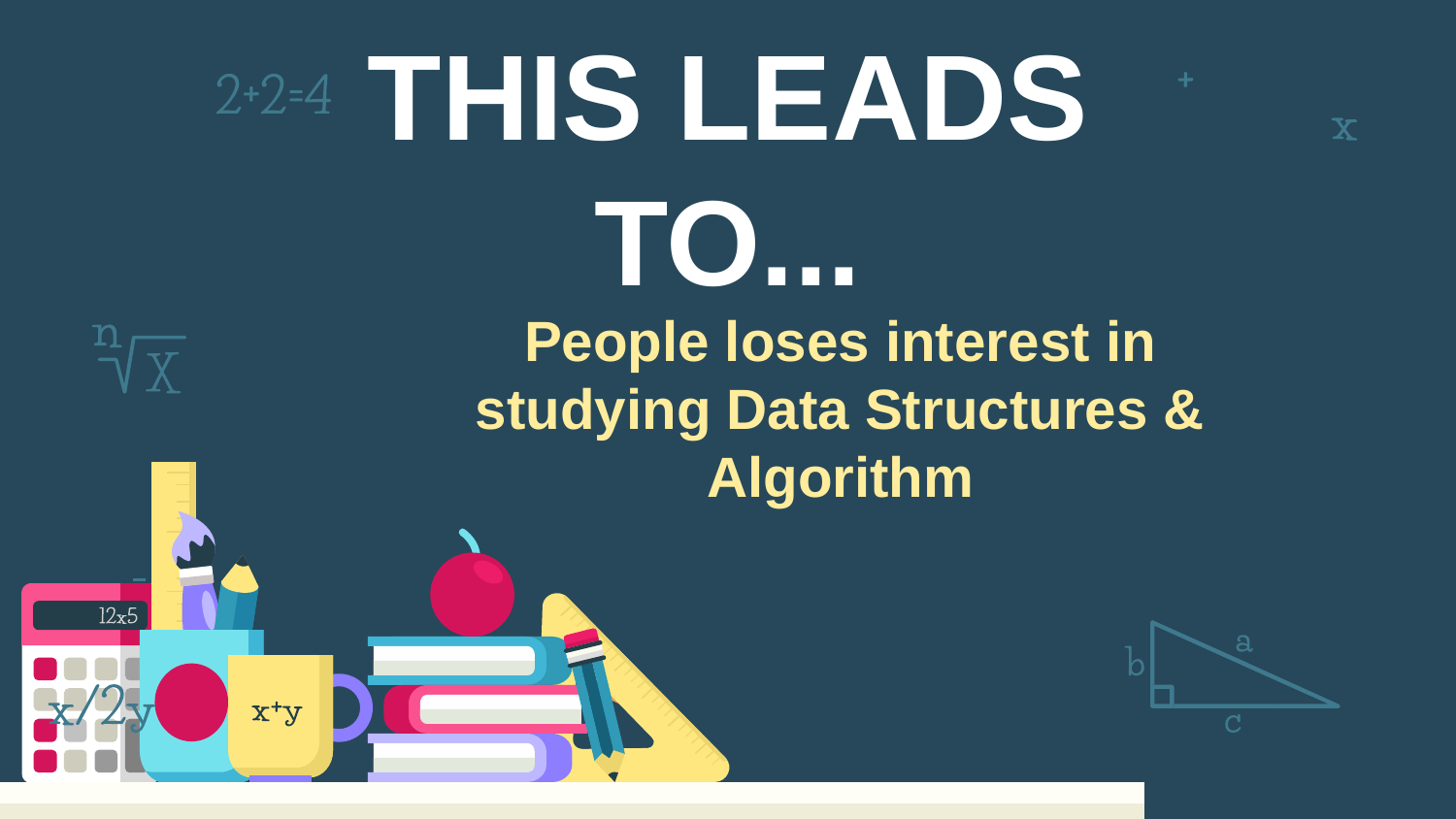

THIS LEADS TO...
# People loses interest in studying Data Structures & Algorithm